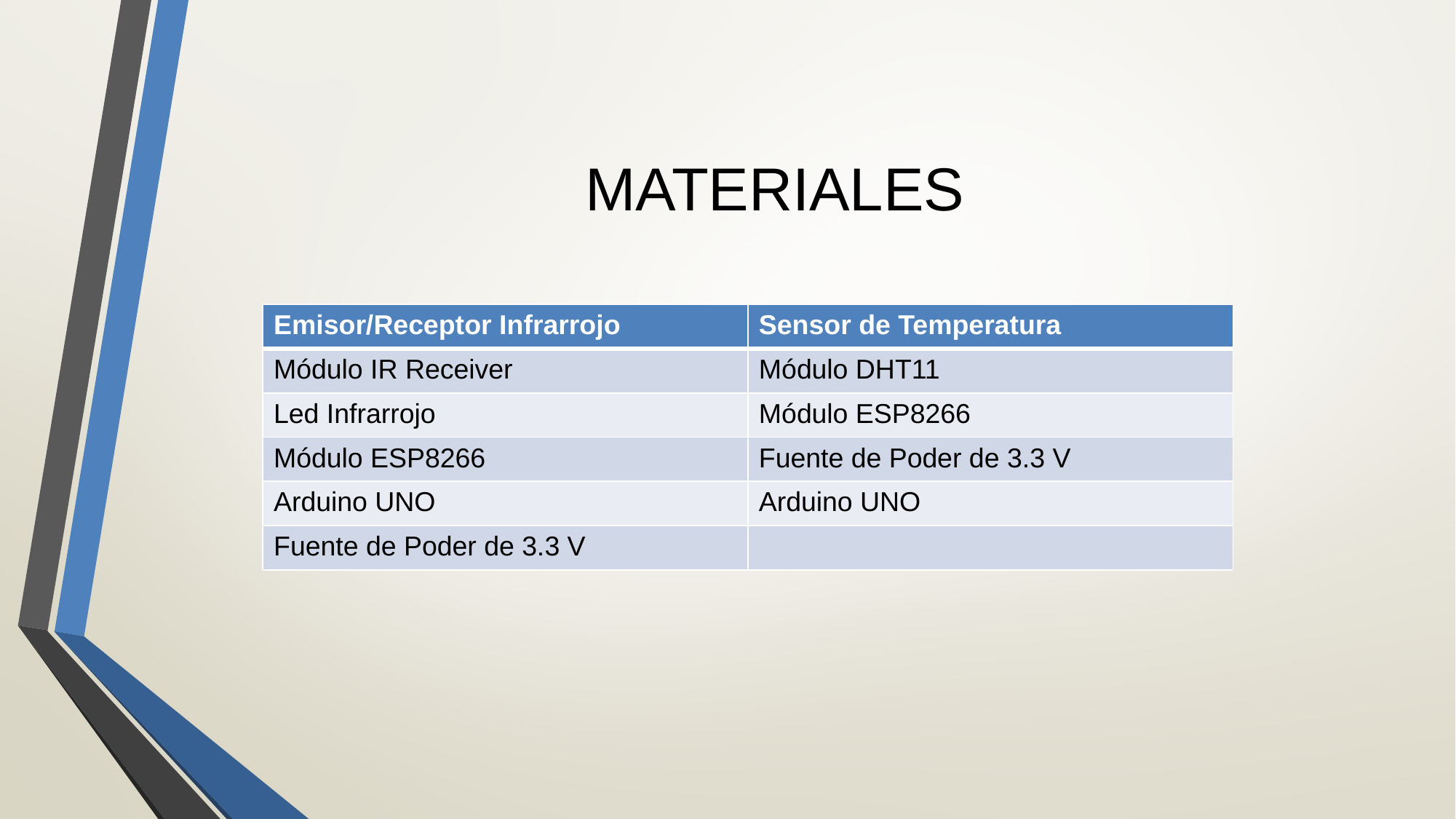

# MATERIALES
| Emisor/Receptor Infrarrojo | Sensor de Temperatura |
| --- | --- |
| Módulo IR Receiver | Módulo DHT11 |
| Led Infrarrojo | Módulo ESP8266 |
| Módulo ESP8266 | Fuente de Poder de 3.3 V |
| Arduino UNO | Arduino UNO |
| Fuente de Poder de 3.3 V |  |